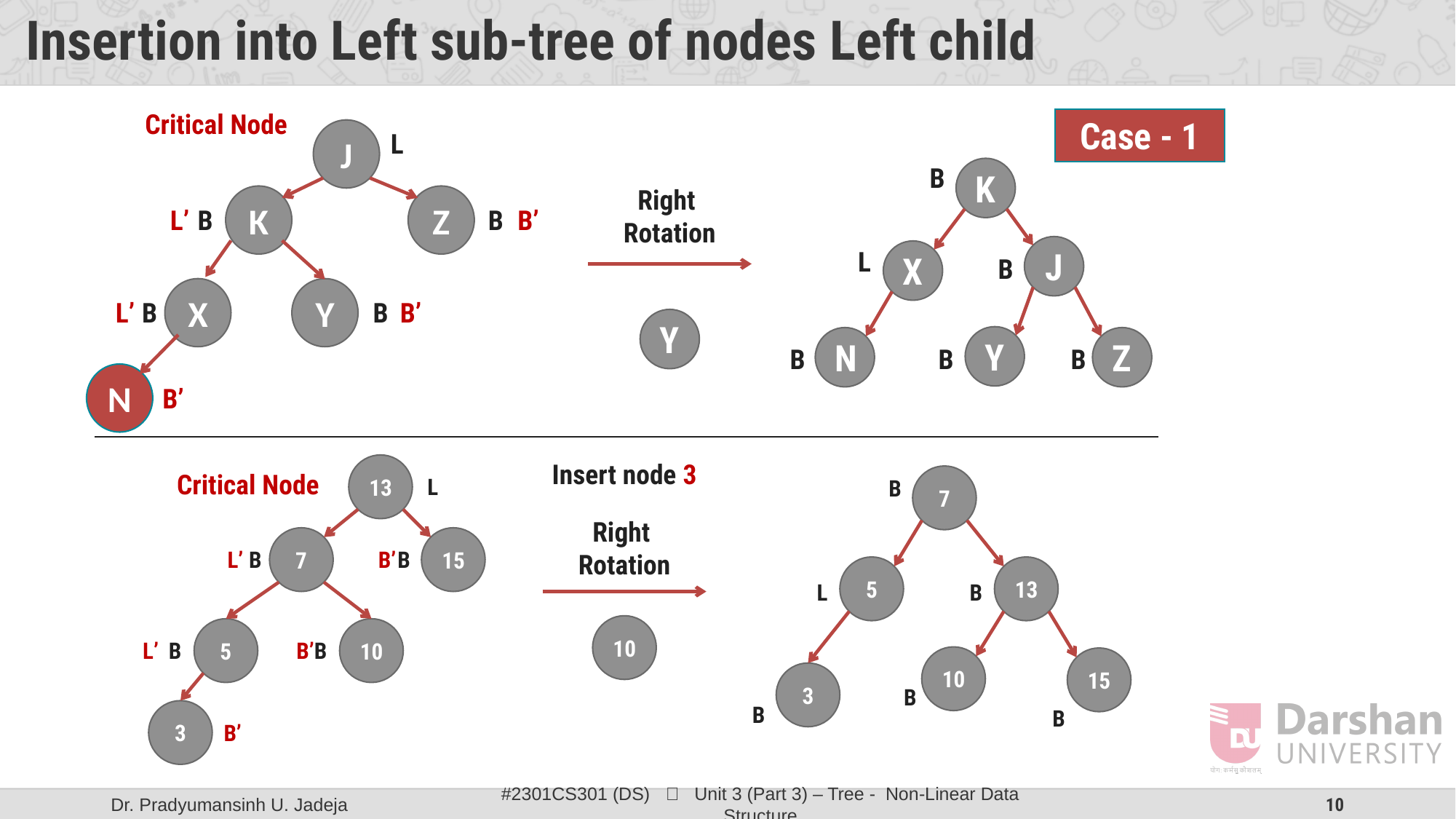

# Insertion into Left sub-tree of nodes Left child
Critical Node
Case - 1
J
L
B
K
Right
Rotation

K
Z
L’
B
B
B’
J
L

X
B
X
Y
L’
B
B
B’
Y
Y
N
Z

B
B
B
N
B’
Insert node 3
13
Critical Node
7
L
B
Right
Rotation
7
15
L’
B
B’
B
5
13
L
B
10
5
10
L’
B
B’
B
10
15
3
B
B
B
3
B’